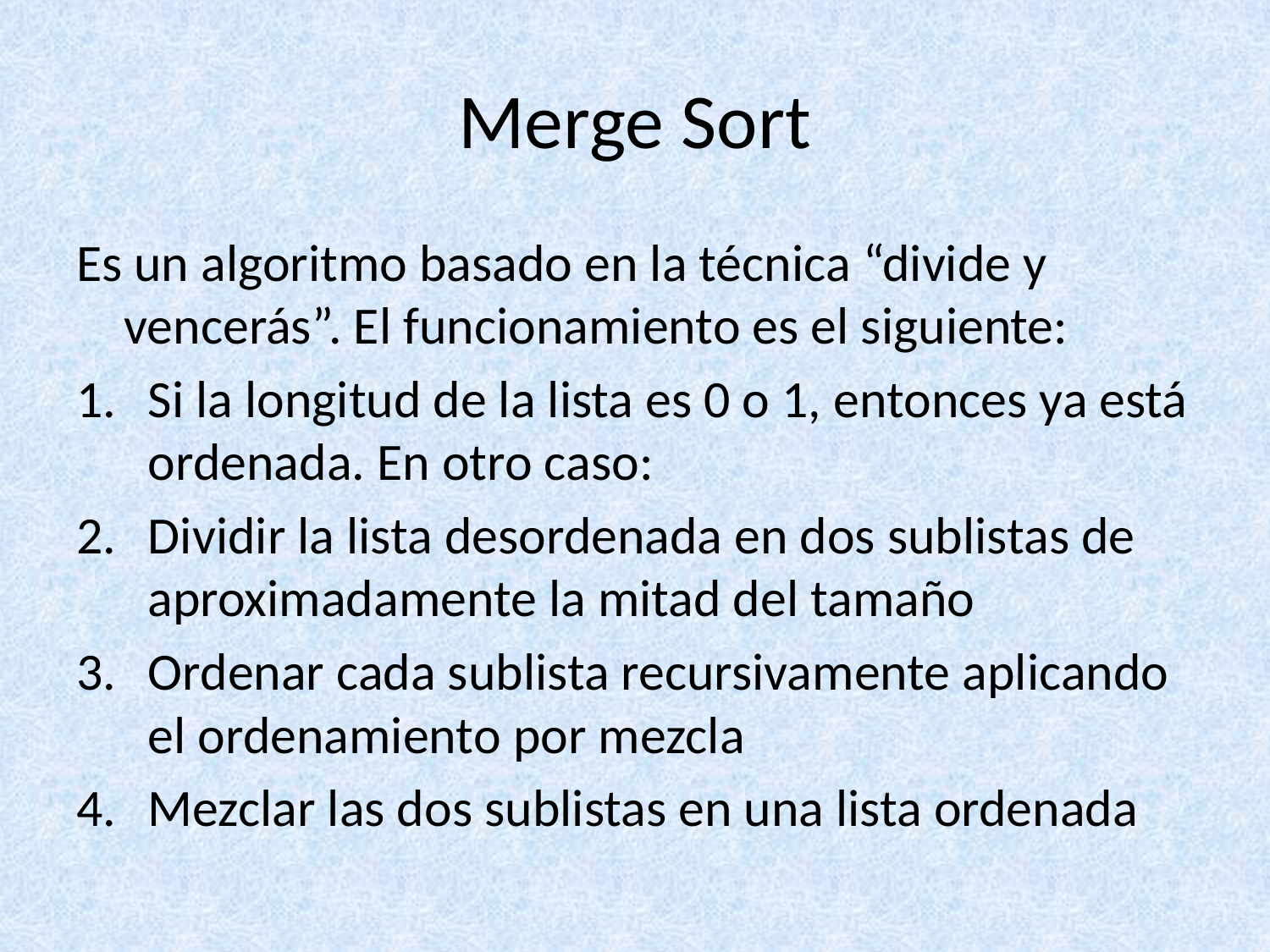

# Merge Sort
Es un algoritmo basado en la técnica “divide y vencerás”. El funcionamiento es el siguiente:
Si la longitud de la lista es 0 o 1, entonces ya está ordenada. En otro caso:
Dividir la lista desordenada en dos sublistas de aproximadamente la mitad del tamaño
Ordenar cada sublista recursivamente aplicando el ordenamiento por mezcla
Mezclar las dos sublistas en una lista ordenada